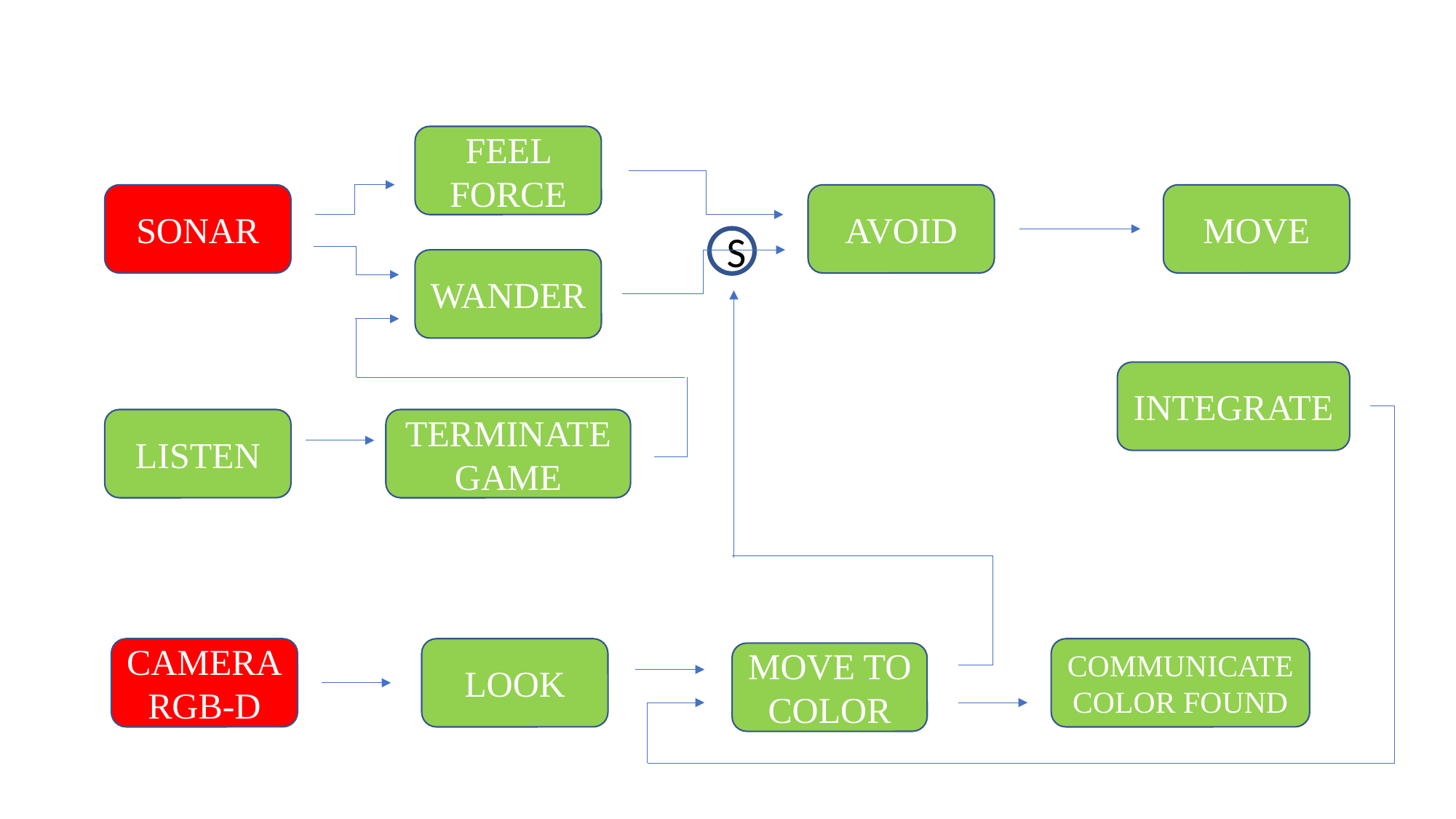

FEEL FORCE
MOVE
AVOID
SONAR
S
WANDER
INTEGRATE
TERMINATE
GAME
LISTEN
COMMUNICATE
COLOR FOUND
LOOK
CAMERA
RGB-D
MOVE TO COLOR